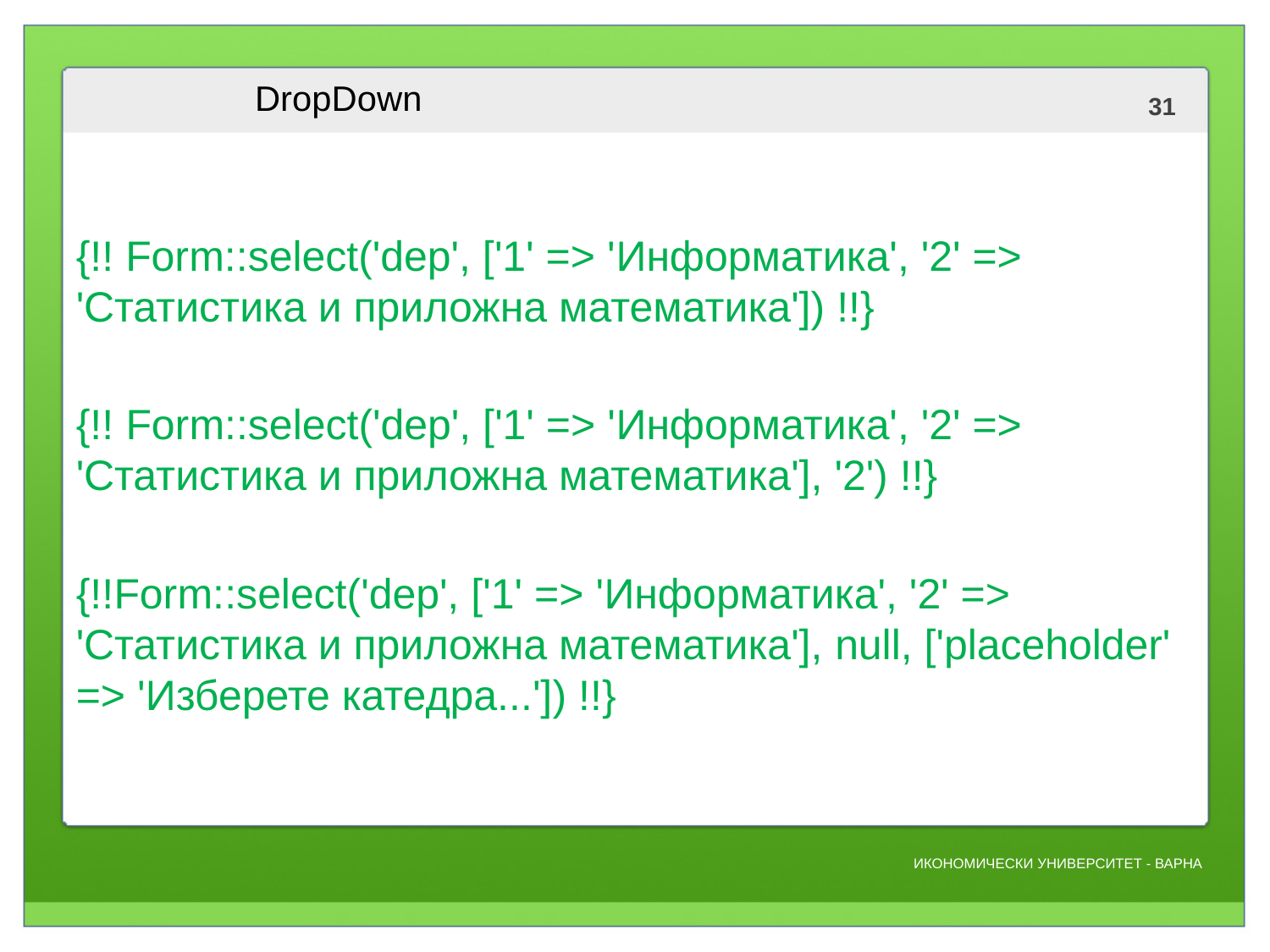

# DropDown
{!! Form::select('dep', ['1' => 'Информатика', '2' => 'Статистика и приложна математика']) !!}

{!! Form::select('dep', ['1' => 'Информатика', '2' => 'Статистика и приложна математика'], '2') !!}

{!!Form::select('dep', ['1' => 'Информатика', '2' => 'Статистика и приложна математика'], null, ['placeholder' => 'Изберете катедра...']) !!}